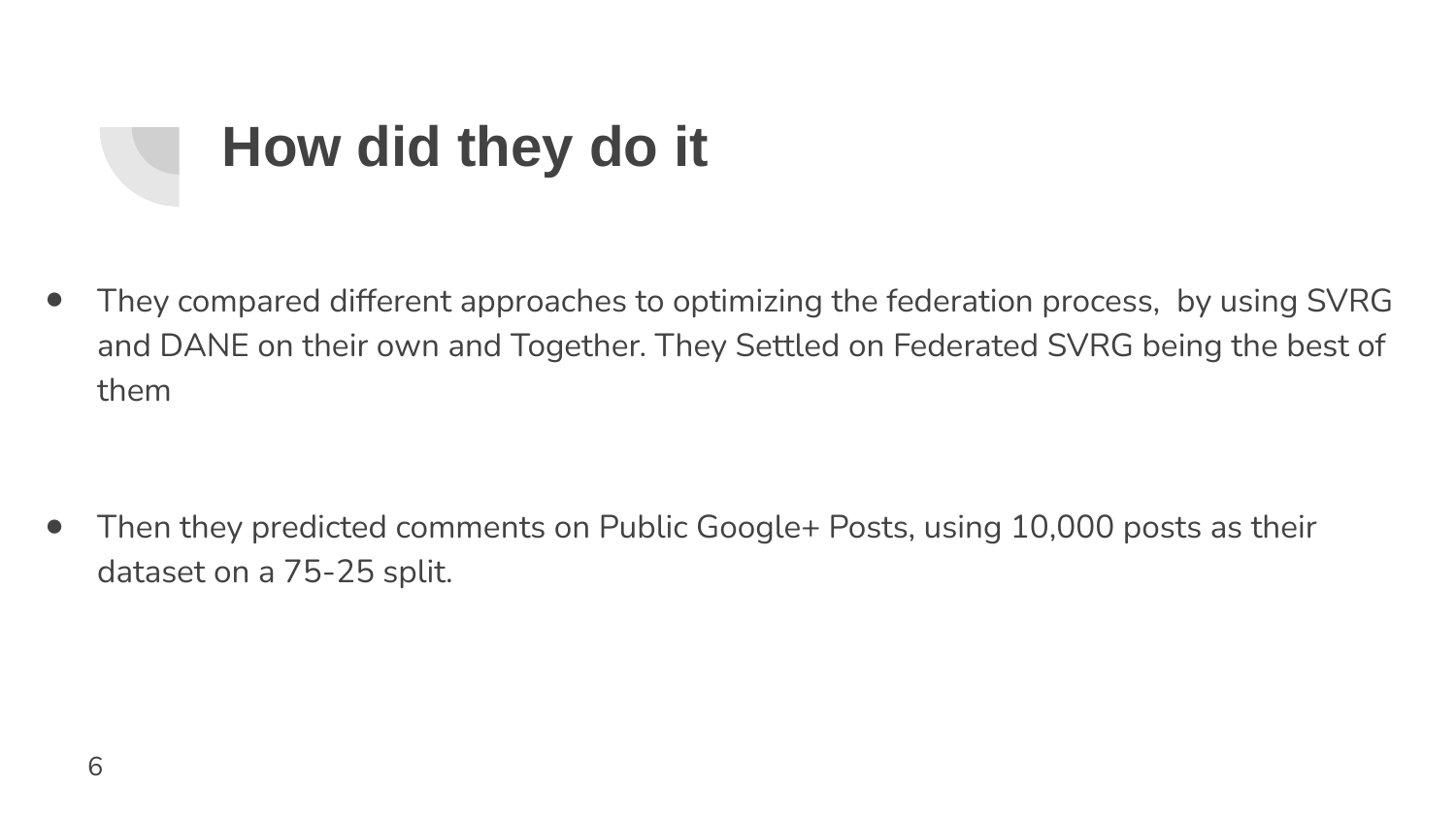

# How did they do it

They compared different approaches to optimizing the federation process,  by using SVRG and DANE on their own and Together. They Settled on Federated SVRG being the best of them

Then they predicted comments on Public Google+ Posts, using 10,000 posts as their dataset on a 75-25 split.

6